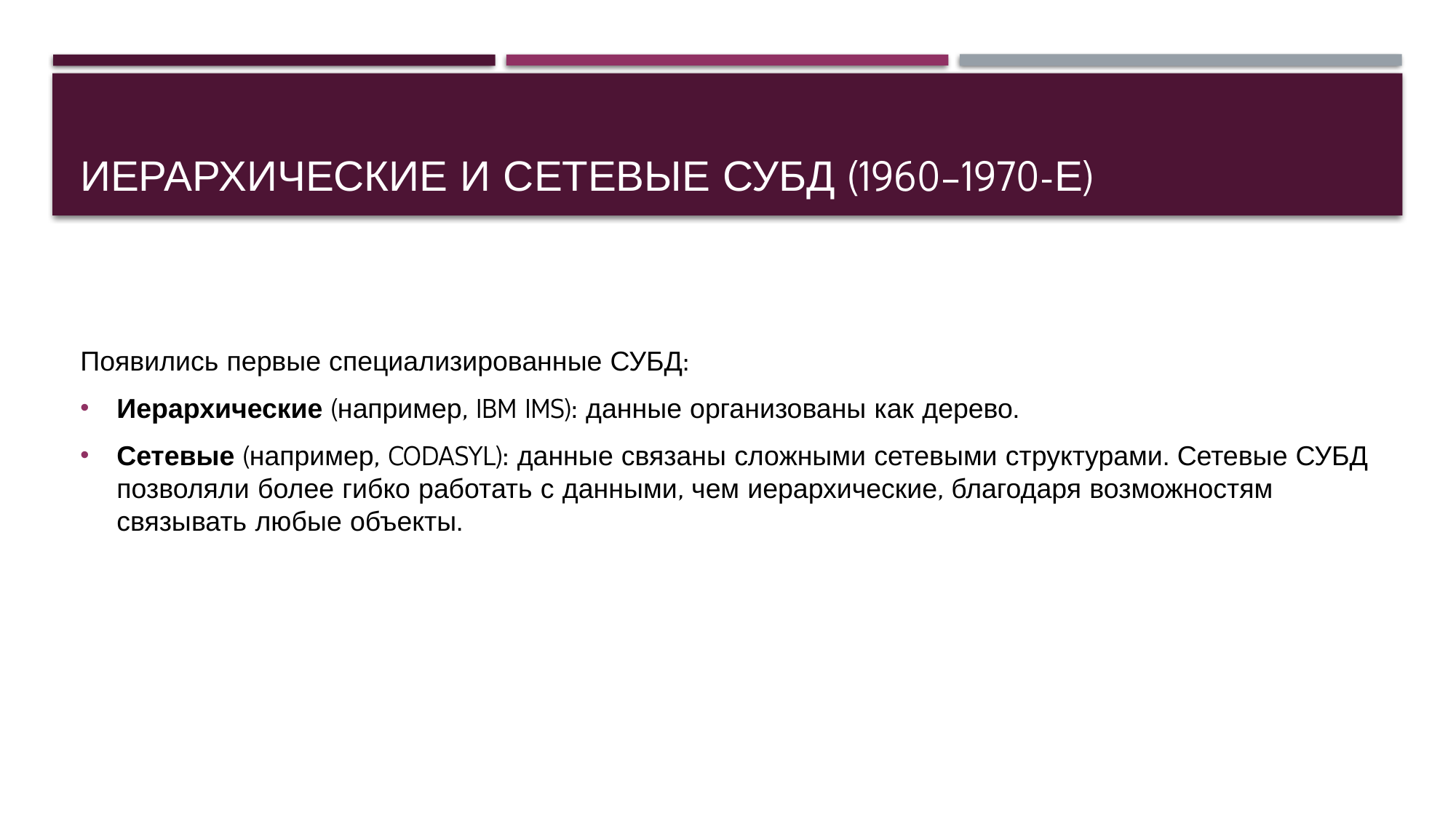

# Иерархические и сетевые СУБД (1960–1970-е)
Появились первые специализированные СУБД:
Иерархические (например, IBM IMS): данные организованы как дерево.
Сетевые (например, CODASYL): данные связаны сложными сетевыми структурами. Сетевые СУБД позволяли более гибко работать с данными, чем иерархические, благодаря возможностям связывать любые объекты.